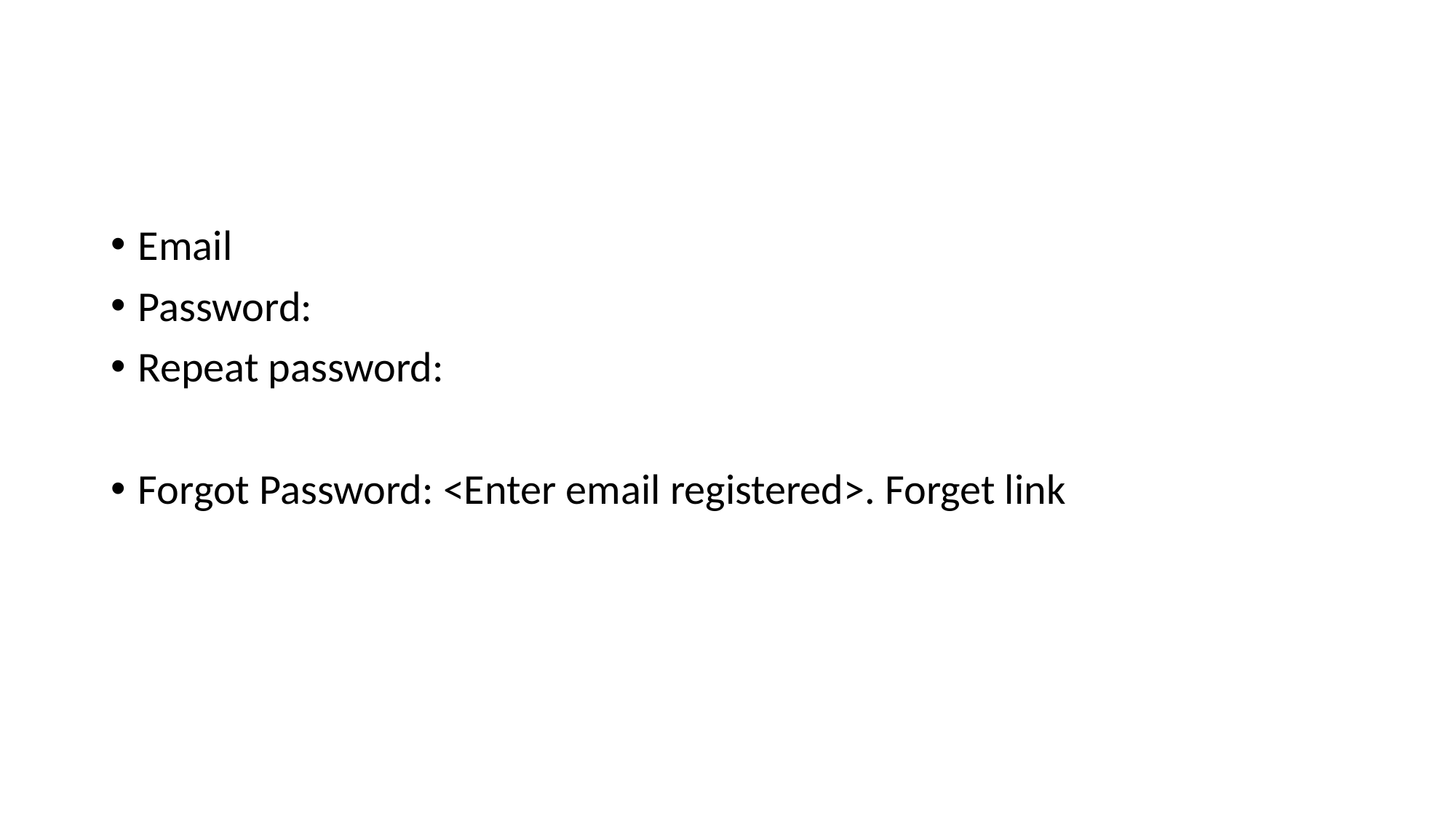

#
Email
Password:
Repeat password:

Forgot Password: <Enter email registered>. Forget link